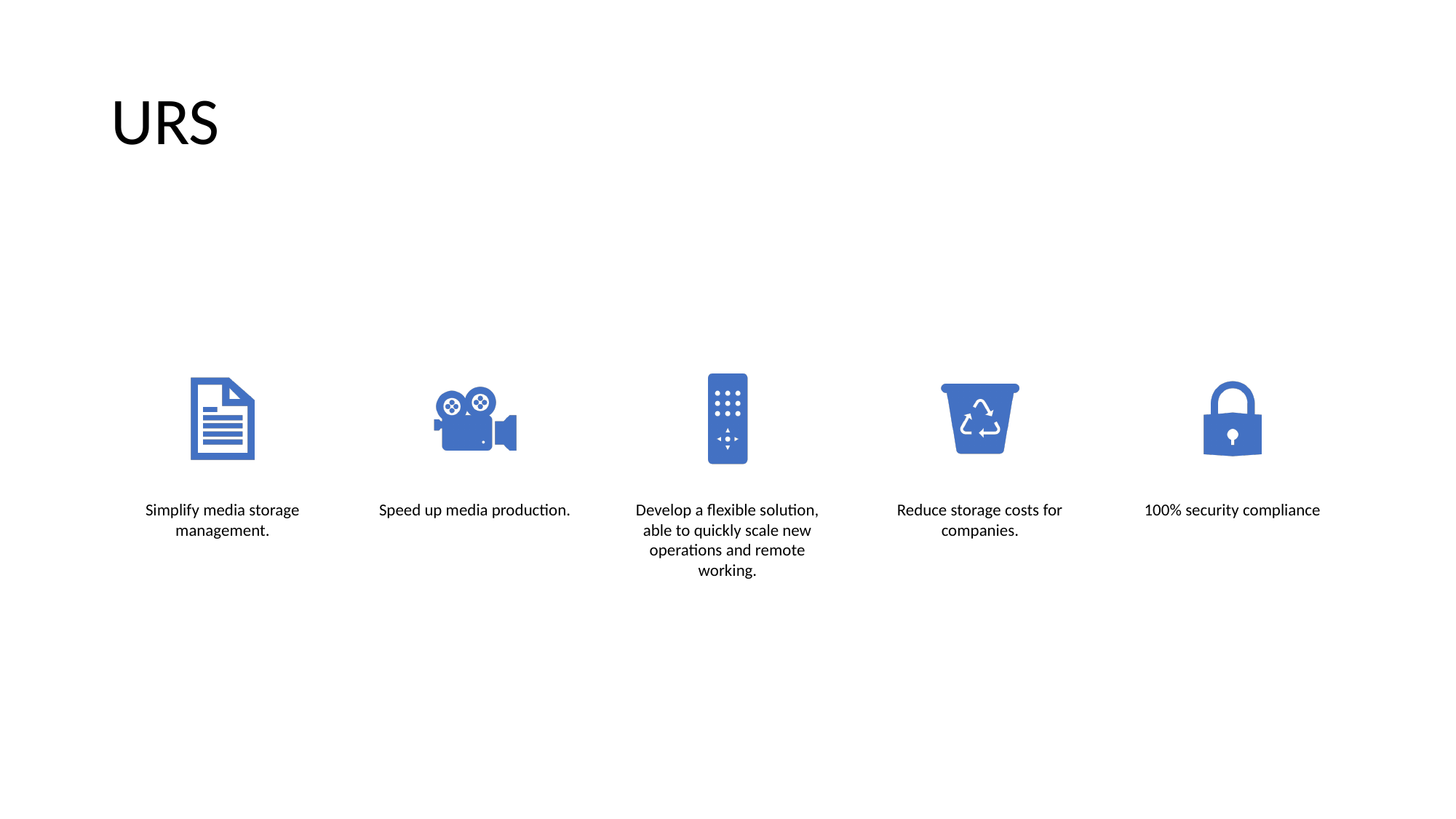

# URS
Simplify media storage management.
Speed up media production.
Develop a flexible solution, able to quickly scale new operations and remote working.
Reduce storage costs for companies.
100% security compliance